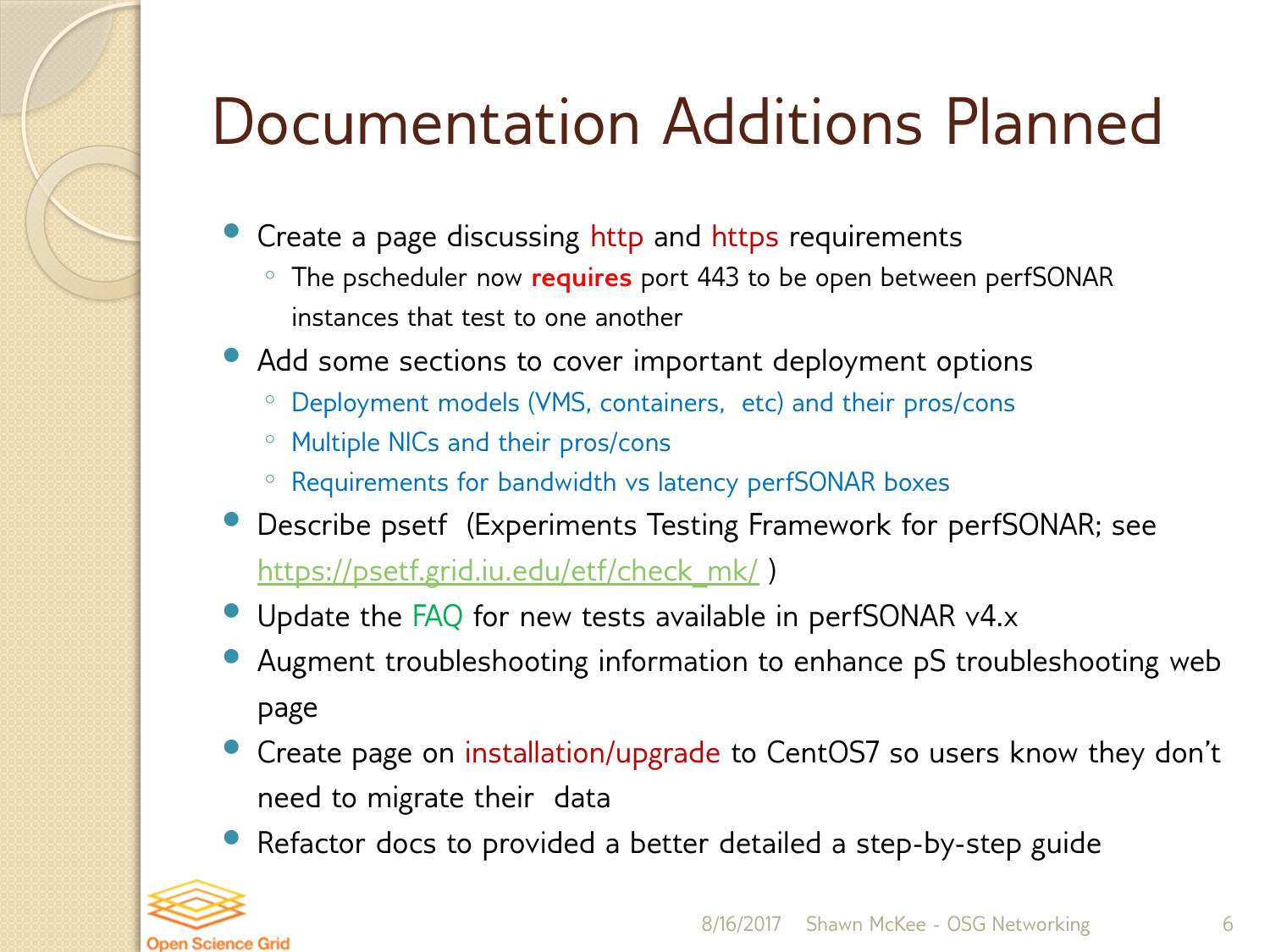

# Documentation Additions Planned
Create a page discussing http and https requirements
The pscheduler now requires port 443 to be open between perfSONAR instances that test to one another
Add some sections to cover important deployment options
Deployment models (VMS, containers,  etc) and their pros/cons
Multiple NICs and their pros/cons
Requirements for bandwidth vs latency perfSONAR boxes
Describe psetf  (Experiments Testing Framework for perfSONAR; see https://psetf.grid.iu.edu/etf/check_mk/ )
Update the FAQ for new tests available in perfSONAR v4.x
Augment troubleshooting information to enhance pS troubleshooting web page
Create page on installation/upgrade to CentOS7 so users know they don’t need to migrate their  data
Refactor docs to provided a better detailed a step-by-step guide

8/16/2017
Shawn McKee - OSG Networking
6